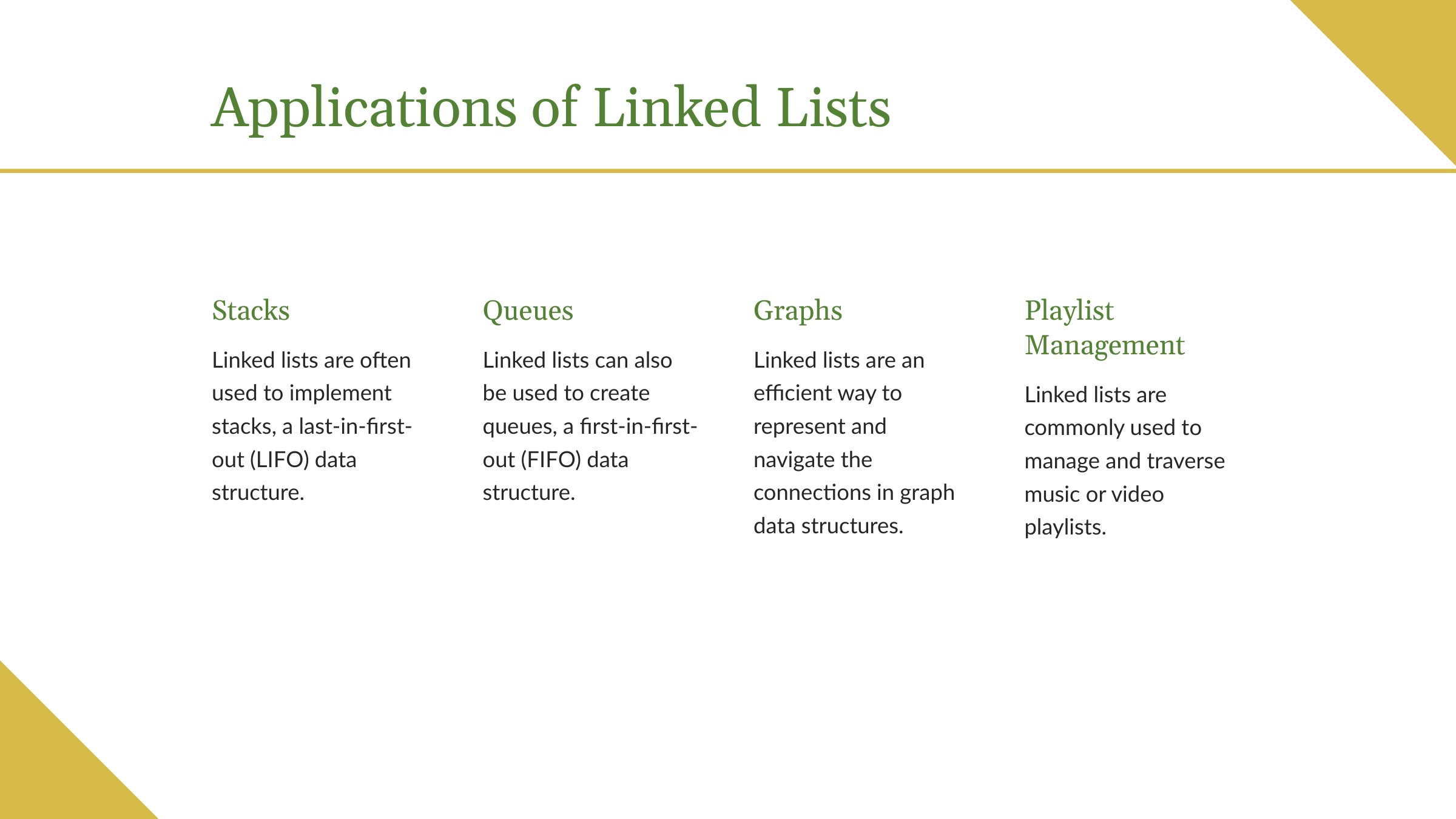

Applications of Linked Lists

Stacks
Queues
Graphs
Playlist Management
Linked lists are often used to implement stacks, a last-in-first-out (LIFO) data structure.
Linked lists can also be used to create queues, a first-in-first-out (FIFO) data structure.
Linked lists are an efficient way to represent and navigate the connections in graph data structures.
Linked lists are commonly used to manage and traverse music or video playlists.